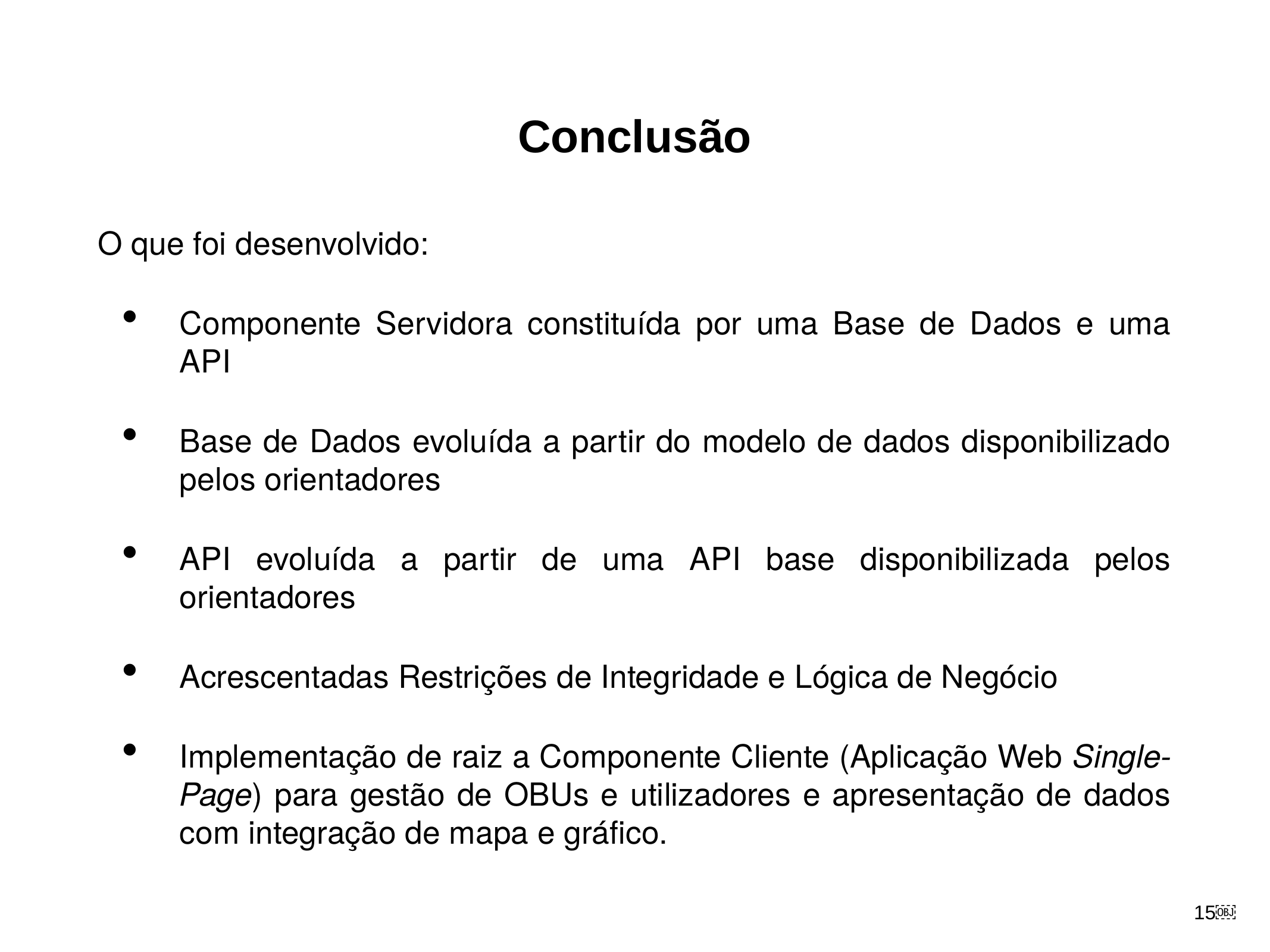

# Conclusão
O que foi desenvolvido:
Componente Servidora constituída por uma Base de Dados e uma API
Base de Dados evoluída a partir do modelo de dados disponibilizado pelos orientadores
API evoluída a partir de uma API base disponibilizada pelos orientadores
Acrescentadas Restrições de Integridade e Lógica de Negócio
Implementação de raiz a Componente Cliente (Aplicação Web Single-Page) para gestão de OBUs e utilizadores e apresentação de dados com integração de mapa e gráfico.
15￼